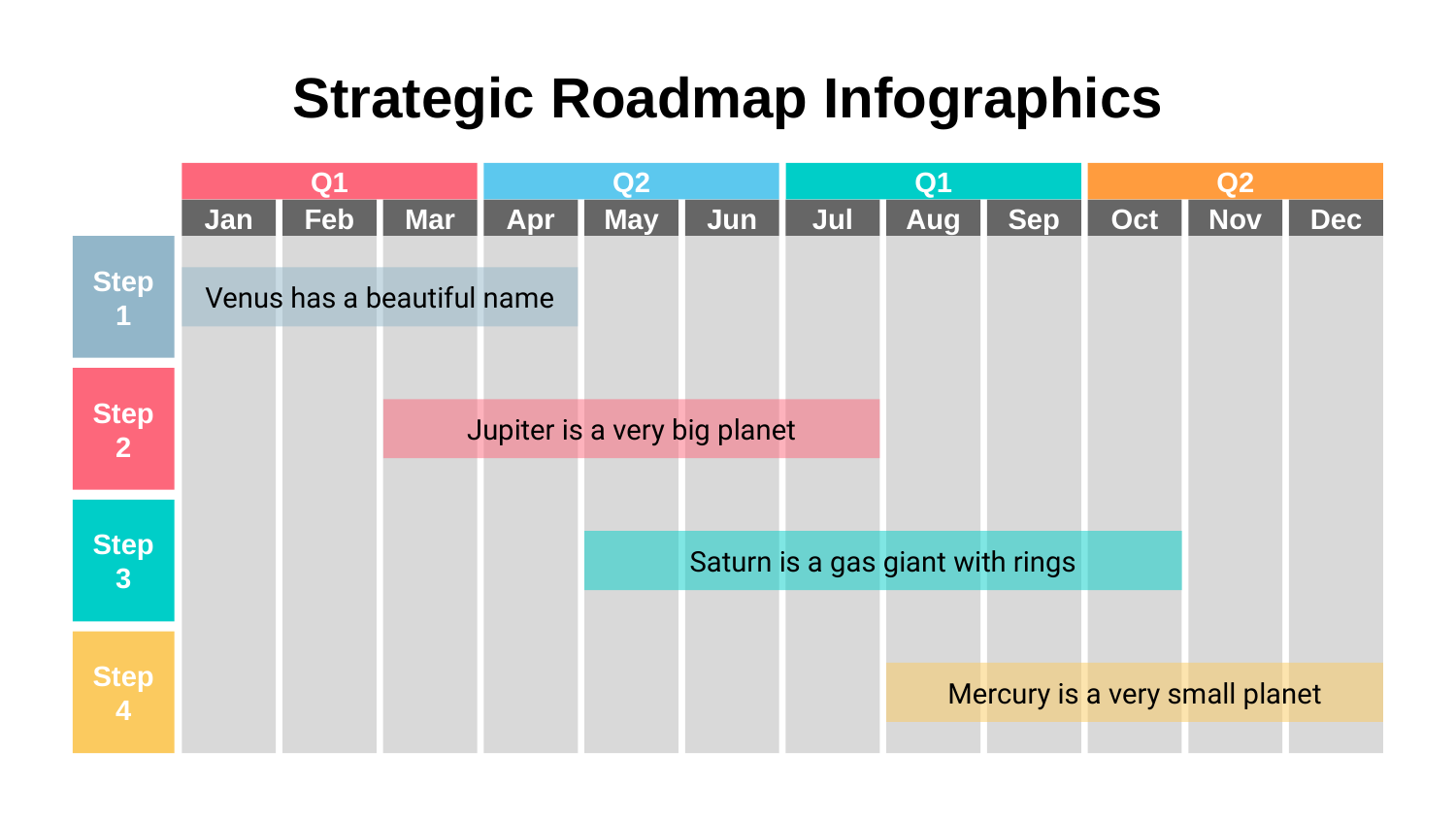

# Strategic Roadmap Infographics
Q1
Q2
Q1
Q2
Jan
Feb
Mar
Apr
May
Jun
Jul
Aug
Sep
Oct
Nov
Dec
Step 1
Step 2
Step 3
Step 4

Venus has a beautiful name
Jupiter is a very big planet
Saturn is a gas giant with rings
Mercury is a very small planet